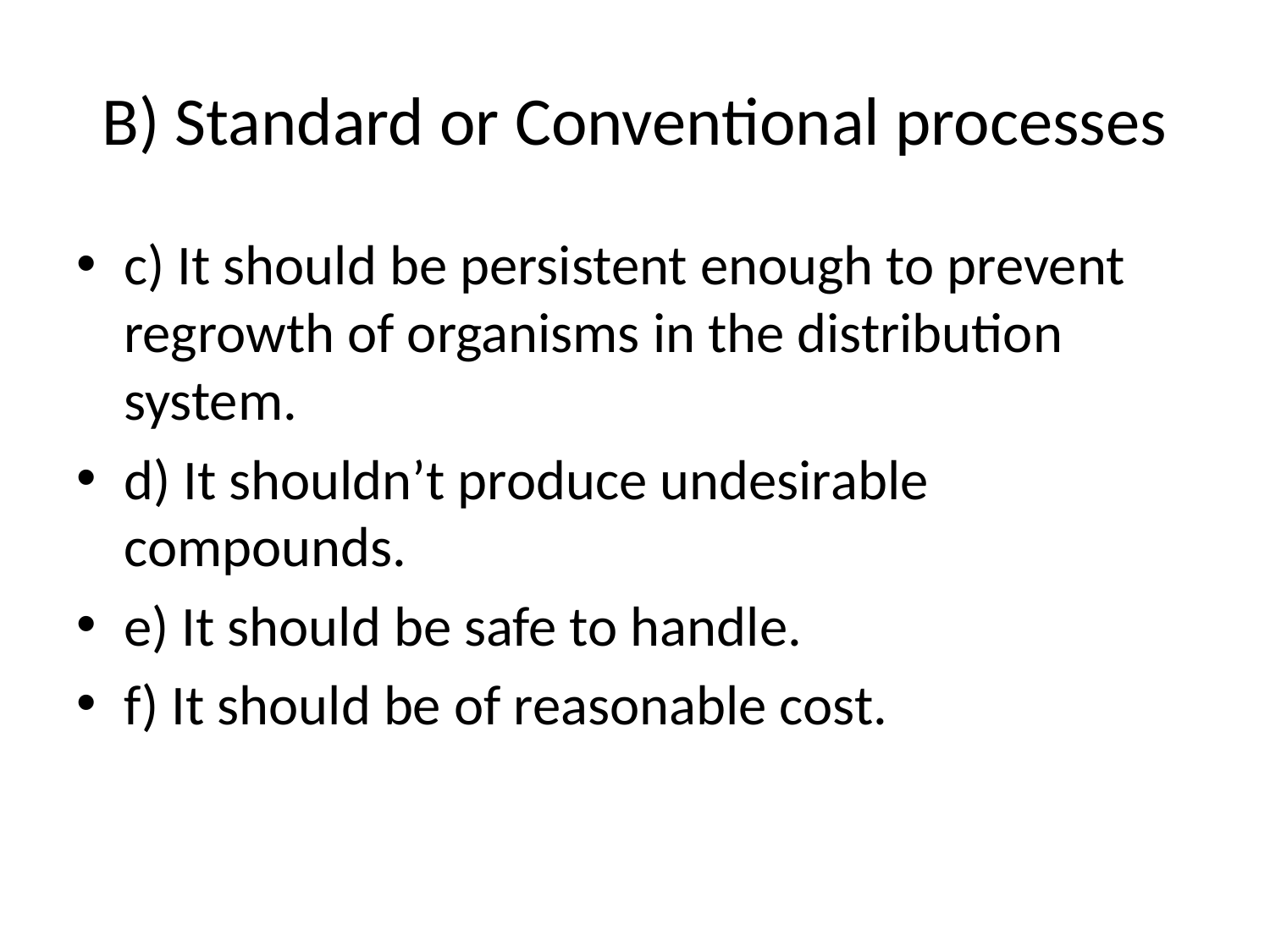

# B) Standard or Conventional processes
c) It should be persistent enough to prevent regrowth of organisms in the distribution system.
d) It shouldn’t produce undesirable compounds.
e) It should be safe to handle.
f) It should be of reasonable cost.